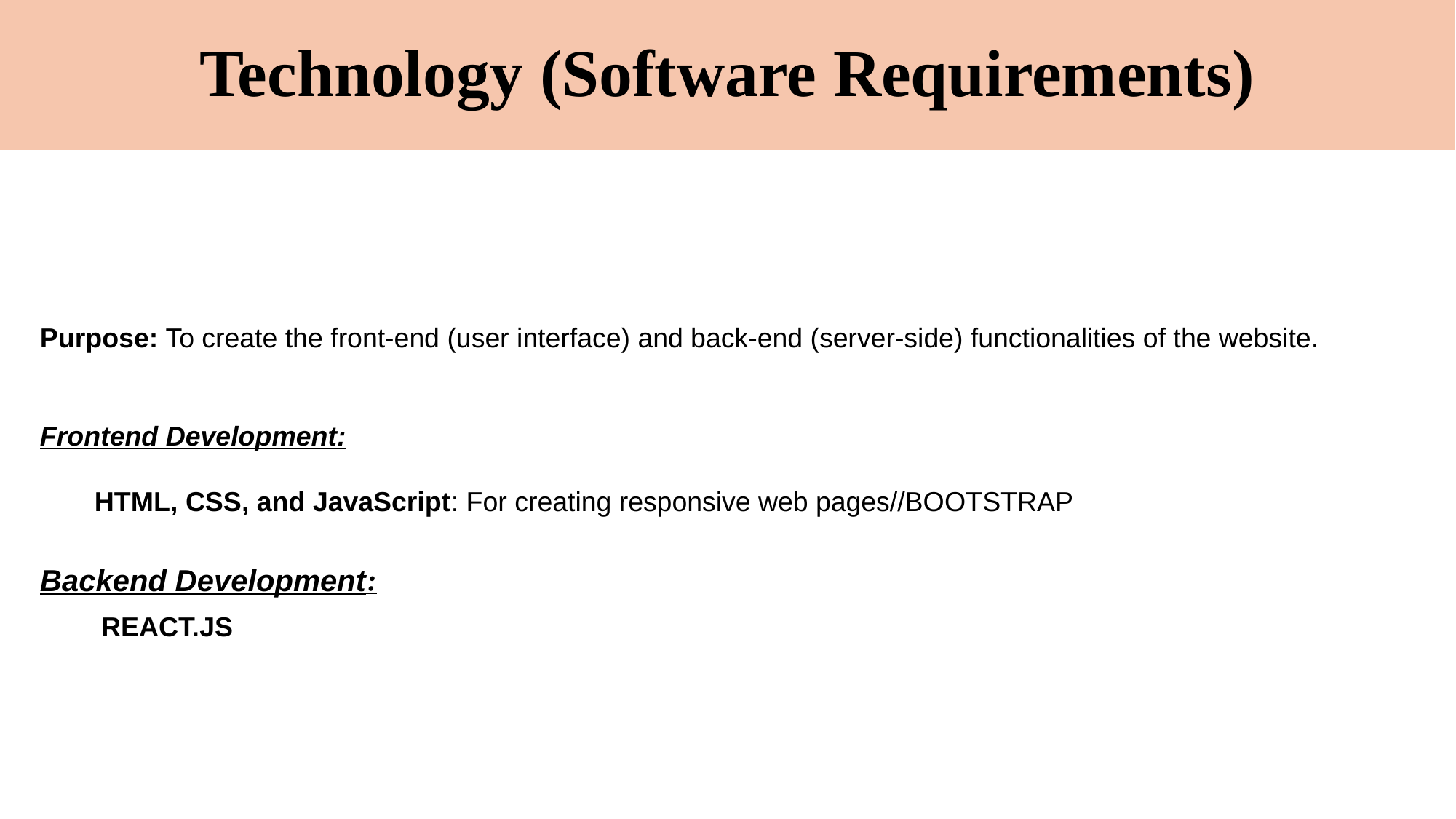

# Technology (Software Requirements)
Purpose: To create the front-end (user interface) and back-end (server-side) functionalities of the website.

Frontend Development:

HTML, CSS, and JavaScript: For creating responsive web pages//BOOTSTRAP

Backend Development:
        REACT.JS